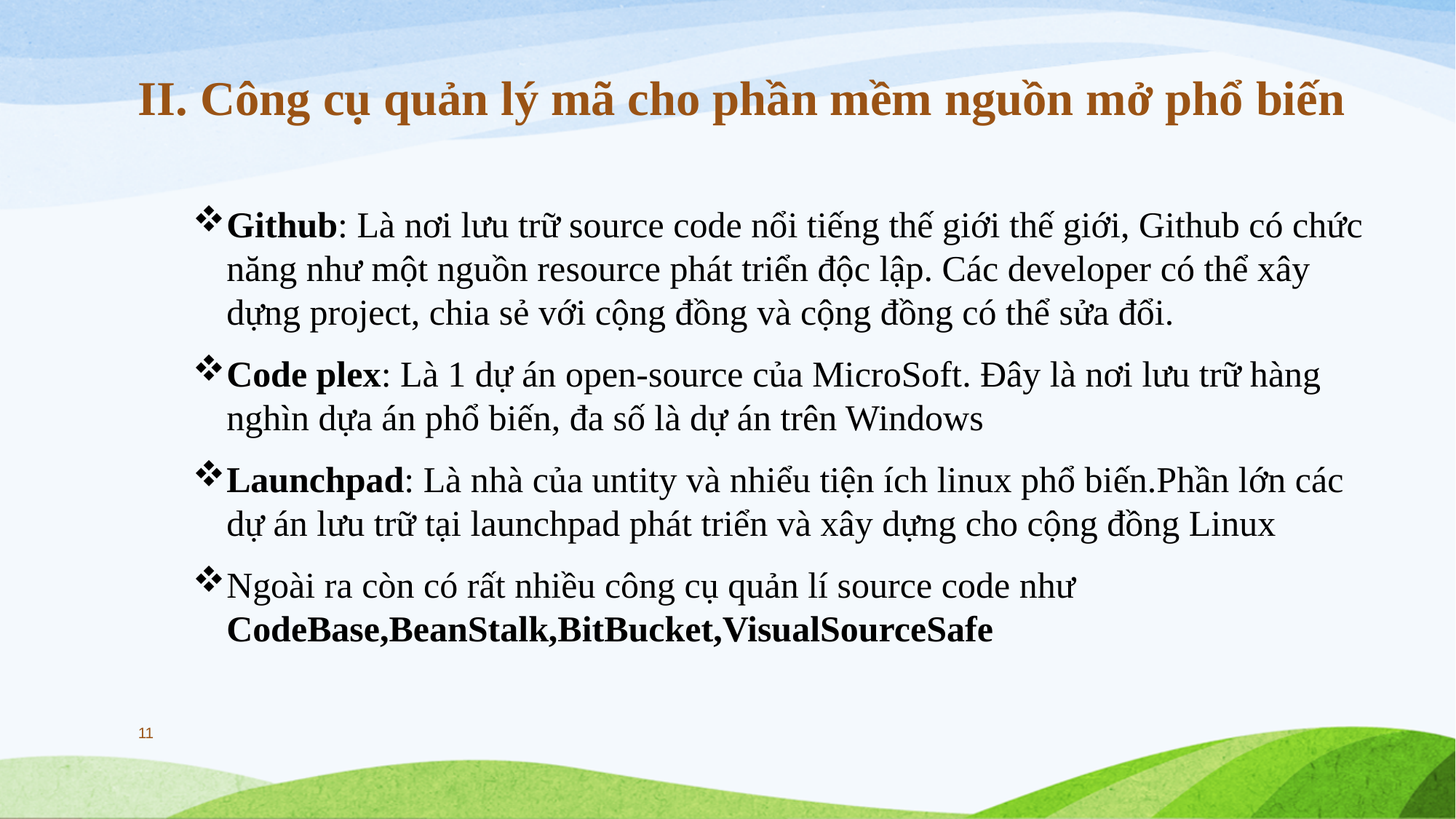

# II. Công cụ quản lý mã cho phần mềm nguồn mở phổ biến
Github: Là nơi lưu trữ source code nổi tiếng thế giới thế giới, Github có chức năng như một nguồn resource phát triển độc lập. Các developer có thể xây dựng project, chia sẻ với cộng đồng và cộng đồng có thể sửa đổi.
Code plex: Là 1 dự án open-source của MicroSoft. Đây là nơi lưu trữ hàng nghìn dựa án phổ biến, đa số là dự án trên Windows
Launchpad: Là nhà của untity và nhiểu tiện ích linux phổ biến.Phần lớn các dự án lưu trữ tại launchpad phát triển và xây dựng cho cộng đồng Linux
Ngoài ra còn có rất nhiều công cụ quản lí source code như  CodeBase,BeanStalk,BitBucket,VisualSourceSafe

11